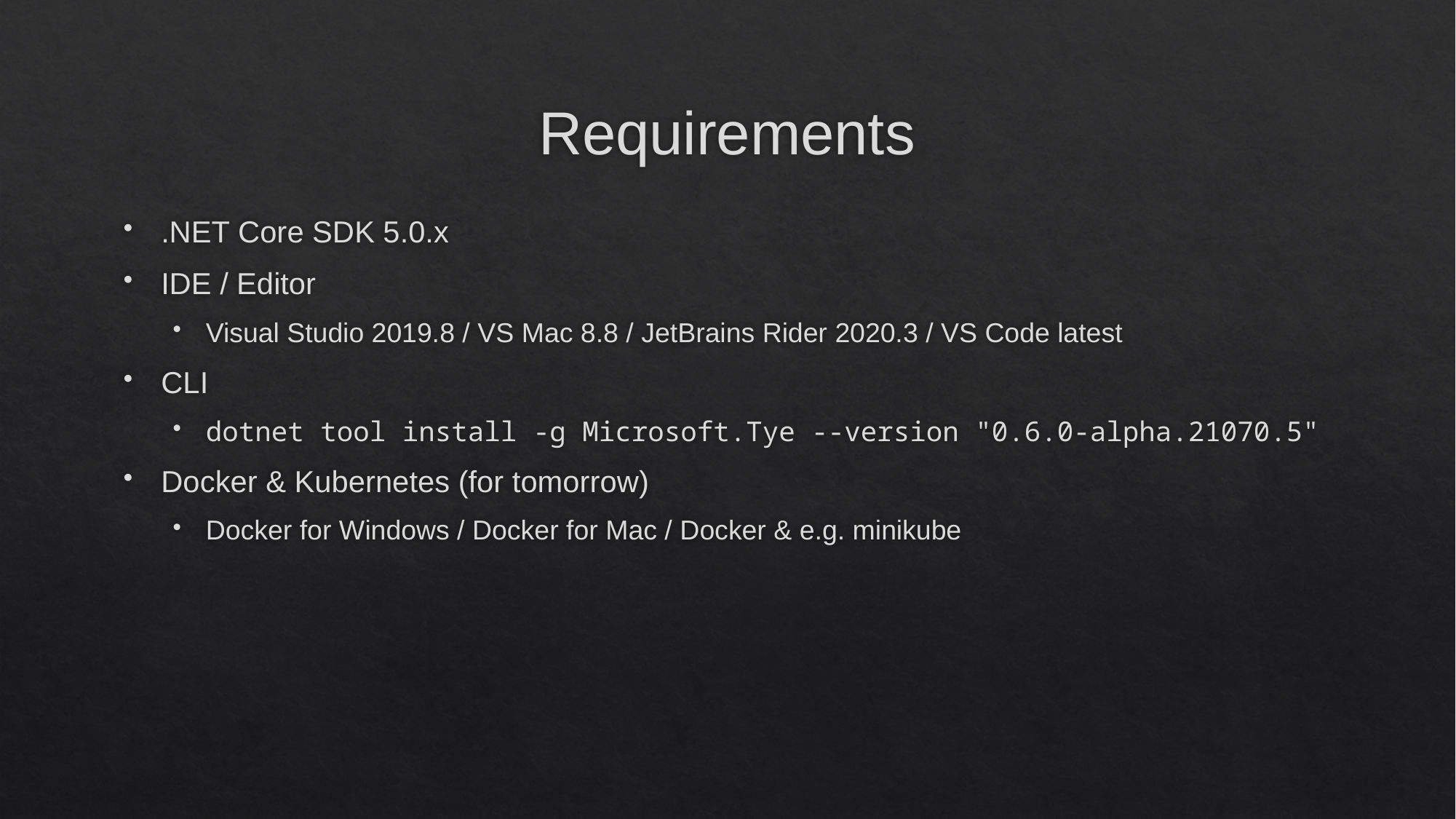

# Requirements
.NET Core SDK 5.0.x
IDE / Editor
Visual Studio 2019.8 / VS Mac 8.8 / JetBrains Rider 2020.3 / VS Code latest
CLI
dotnet tool install -g Microsoft.Tye --version "0.6.0-alpha.21070.5"
Docker & Kubernetes (for tomorrow)
Docker for Windows / Docker for Mac / Docker & e.g. minikube